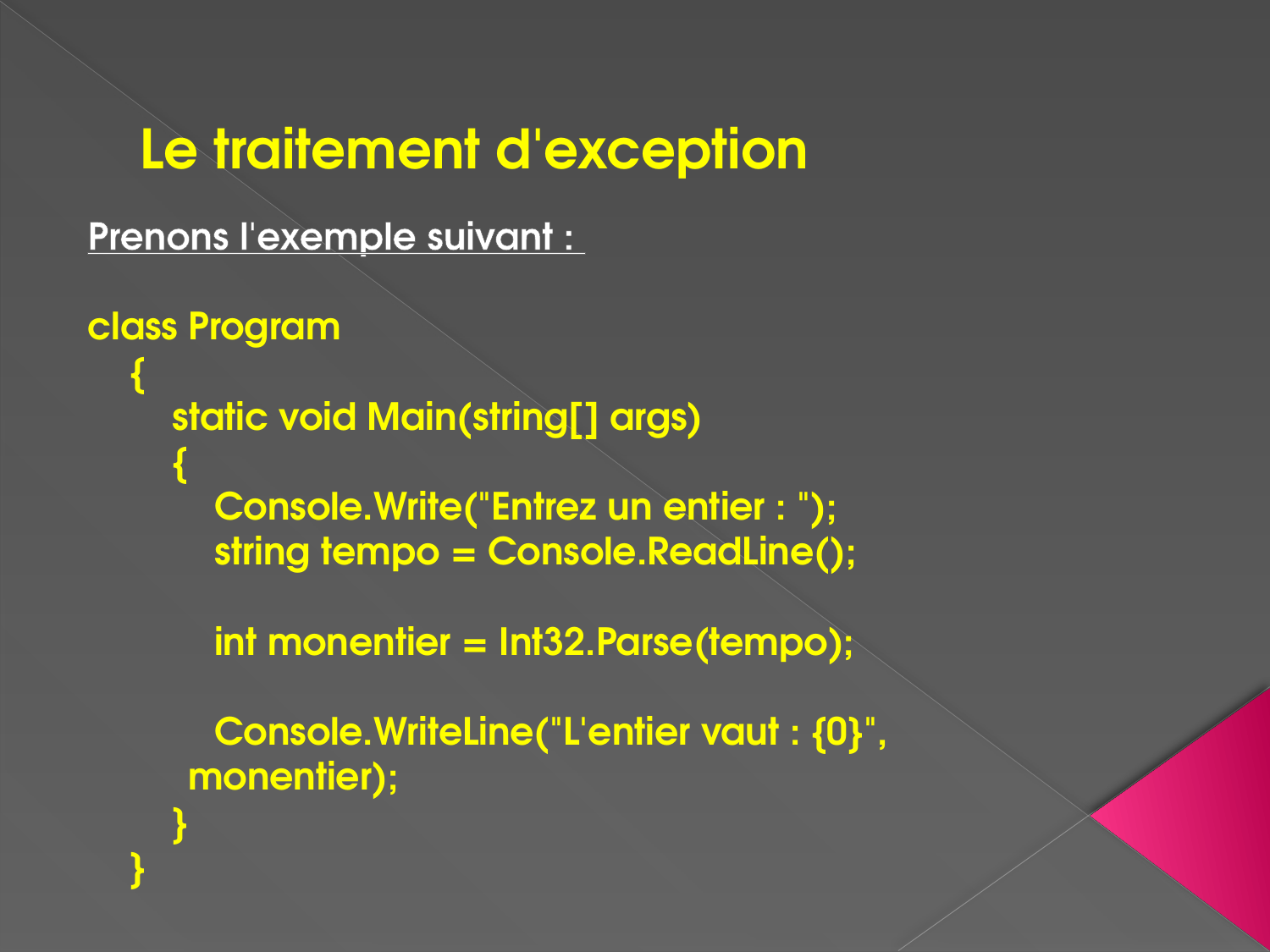

# Le traitement d'exception
Prenons l'exemple suivant :

class Program
    {
        static void Main(string[] args)
        {
            Console.Write("Entrez un entier : ");
            string tempo = Console.ReadLine();

            int monentier = Int32.Parse(tempo);

            Console.WriteLine("L'entier vaut : {0}",
						 monentier);
        }
    }